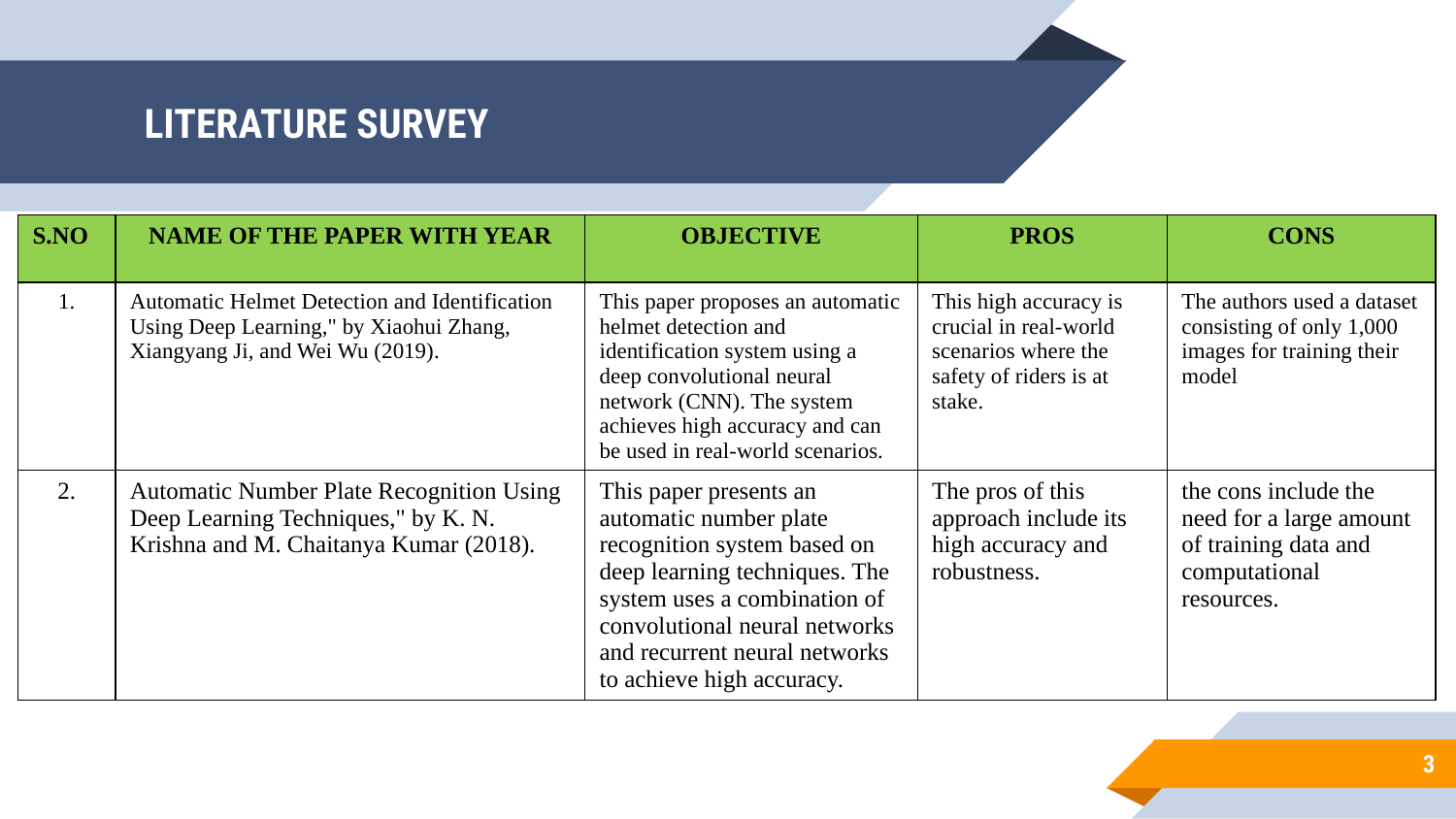

# LITERATURE SURVEY
| S.NO | NAME OF THE PAPER WITH YEAR | OBJECTIVE | PROS | CONS |
| --- | --- | --- | --- | --- |
| 1. | Automatic Helmet Detection and Identification Using Deep Learning," by Xiaohui Zhang, Xiangyang Ji, and Wei Wu (2019). | This paper proposes an automatic helmet detection and identification system using a deep convolutional neural network (CNN). The system achieves high accuracy and can be used in real-world scenarios. | This high accuracy is crucial in real-world scenarios where the safety of riders is at stake. | The authors used a dataset consisting of only 1,000 images for training their model |
| 2. | Automatic Number Plate Recognition Using Deep Learning Techniques," by K. N. Krishna and M. Chaitanya Kumar (2018). | This paper presents an automatic number plate recognition system based on deep learning techniques. The system uses a combination of convolutional neural networks and recurrent neural networks to achieve high accuracy. | The pros of this approach include its high accuracy and robustness. | the cons include the need for a large amount of training data and computational resources. |
3